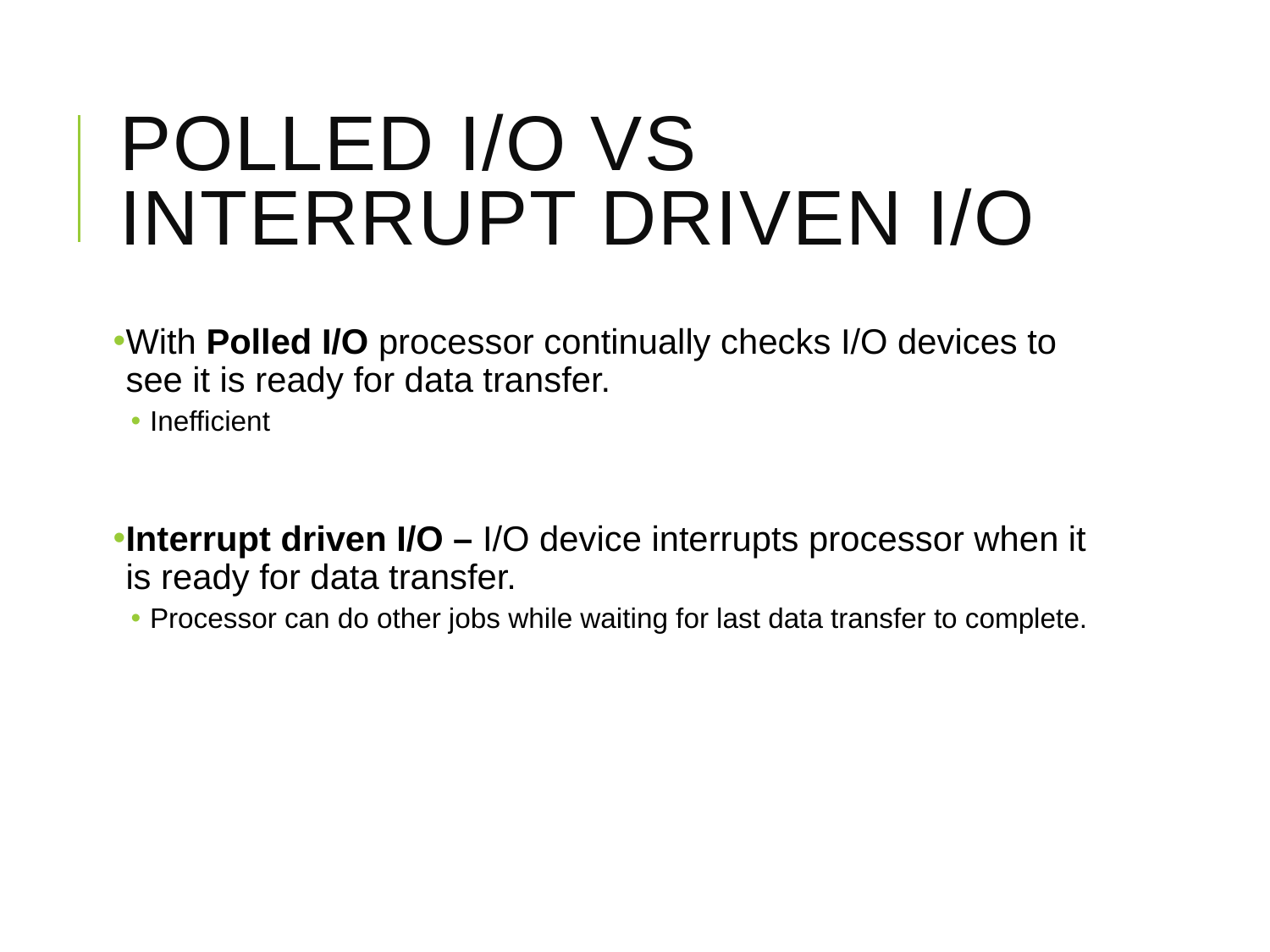

# Polled I/O Vs Interrupt Driven I/O
With Polled I/O processor continually checks I/O devices to see it is ready for data transfer.
Inefficient

Interrupt driven I/O – I/O device interrupts processor when it is ready for data transfer.
Processor can do other jobs while waiting for last data transfer to complete.